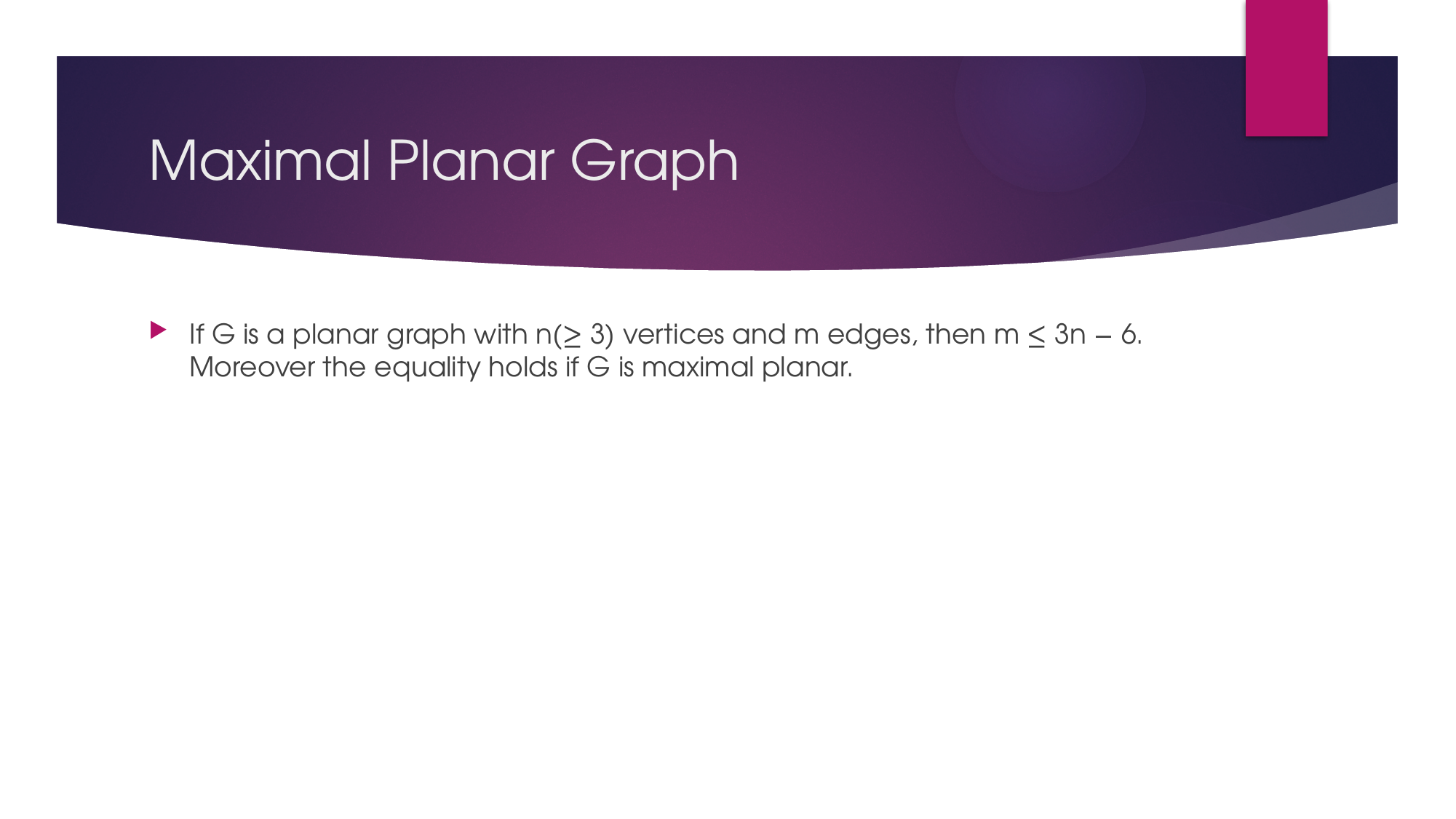

# Maximal Planar Graph
If G is a planar graph with n(≥ 3) vertices and m edges, then m ≤ 3n − 6. Moreover the equality holds if G is maximal planar.